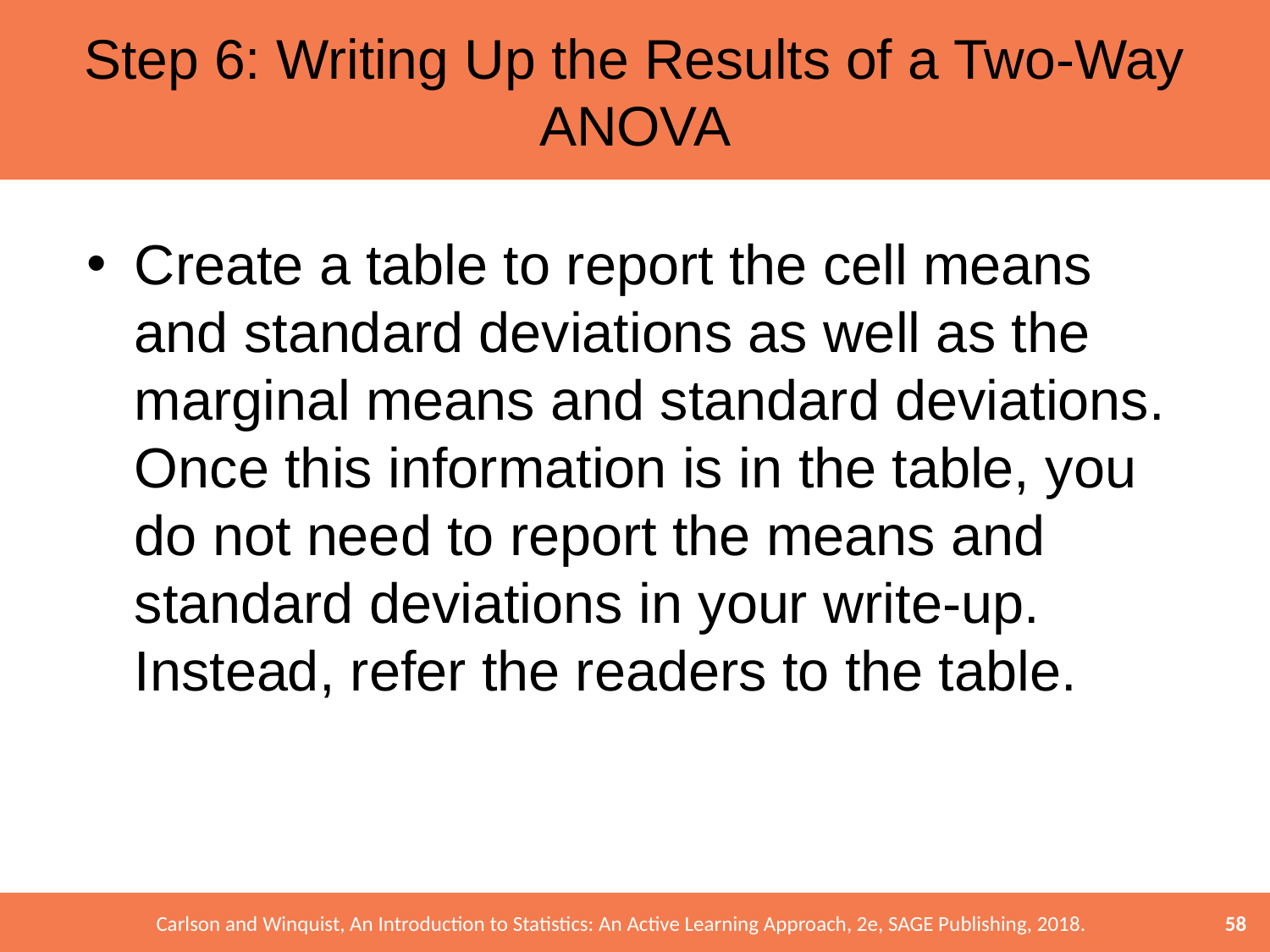

# Step 6: Writing Up the Results of a Two-Way ANOVA
Create a table to report the cell means and standard deviations as well as the marginal means and standard deviations. Once this information is in the table, you do not need to report the means and standard deviations in your write-up. Instead, refer the readers to the table.
58
Carlson and Winquist, An Introduction to Statistics: An Active Learning Approach, 2e, SAGE Publishing, 2018.